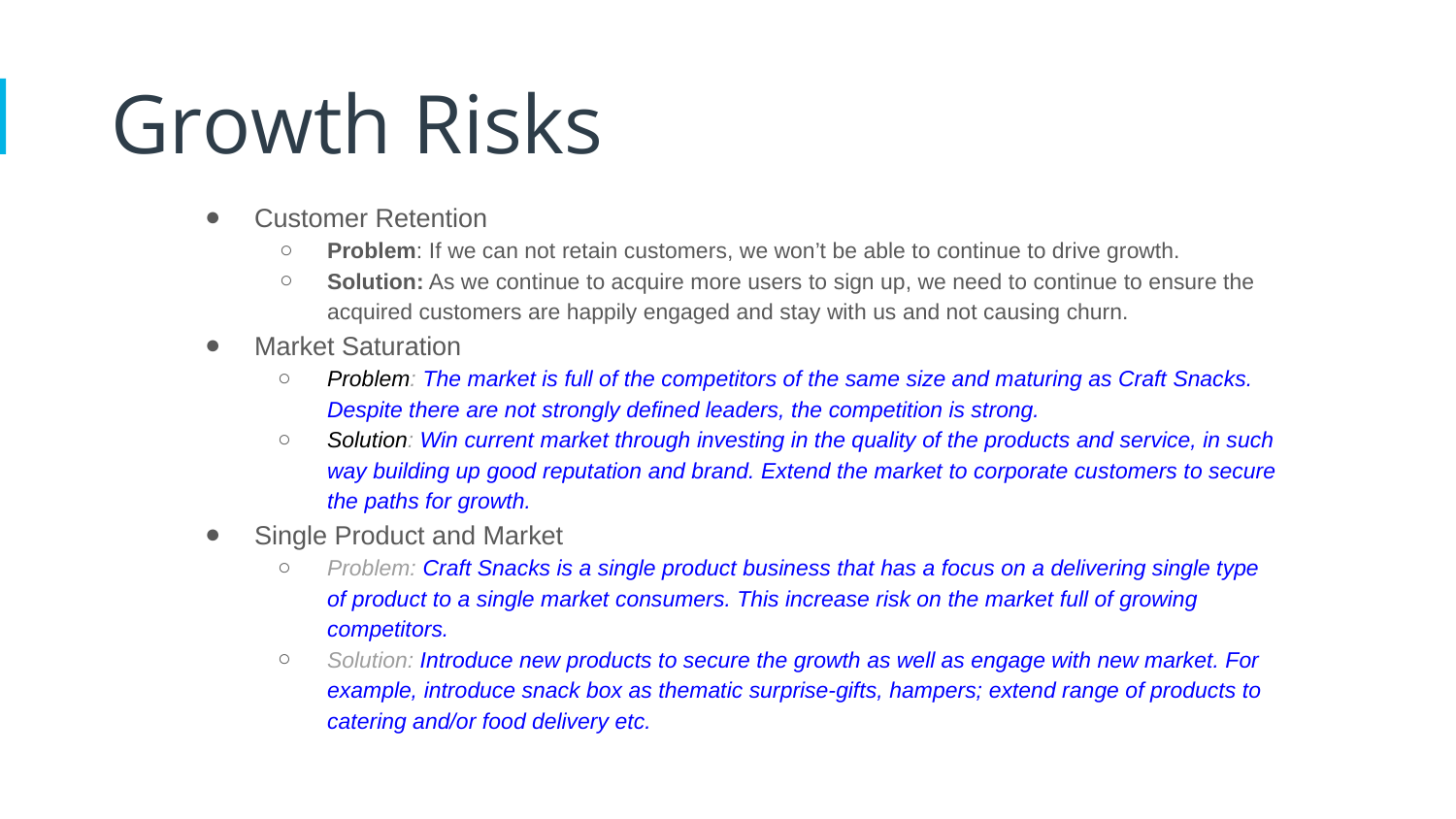

Growth Risks
Customer Retention
Problem: If we can not retain customers, we won’t be able to continue to drive growth.
Solution: As we continue to acquire more users to sign up, we need to continue to ensure the acquired customers are happily engaged and stay with us and not causing churn.
Market Saturation
Problem: The market is full of the competitors of the same size and maturing as Craft Snacks. Despite there are not strongly defined leaders, the competition is strong.
Solution: Win current market through investing in the quality of the products and service, in such way building up good reputation and brand. Extend the market to corporate customers to secure the paths for growth.
Single Product and Market
Problem: Craft Snacks is a single product business that has a focus on a delivering single type of product to a single market consumers. This increase risk on the market full of growing competitors.
Solution: Introduce new products to secure the growth as well as engage with new market. For example, introduce snack box as thematic surprise-gifts, hampers; extend range of products to catering and/or food delivery etc.